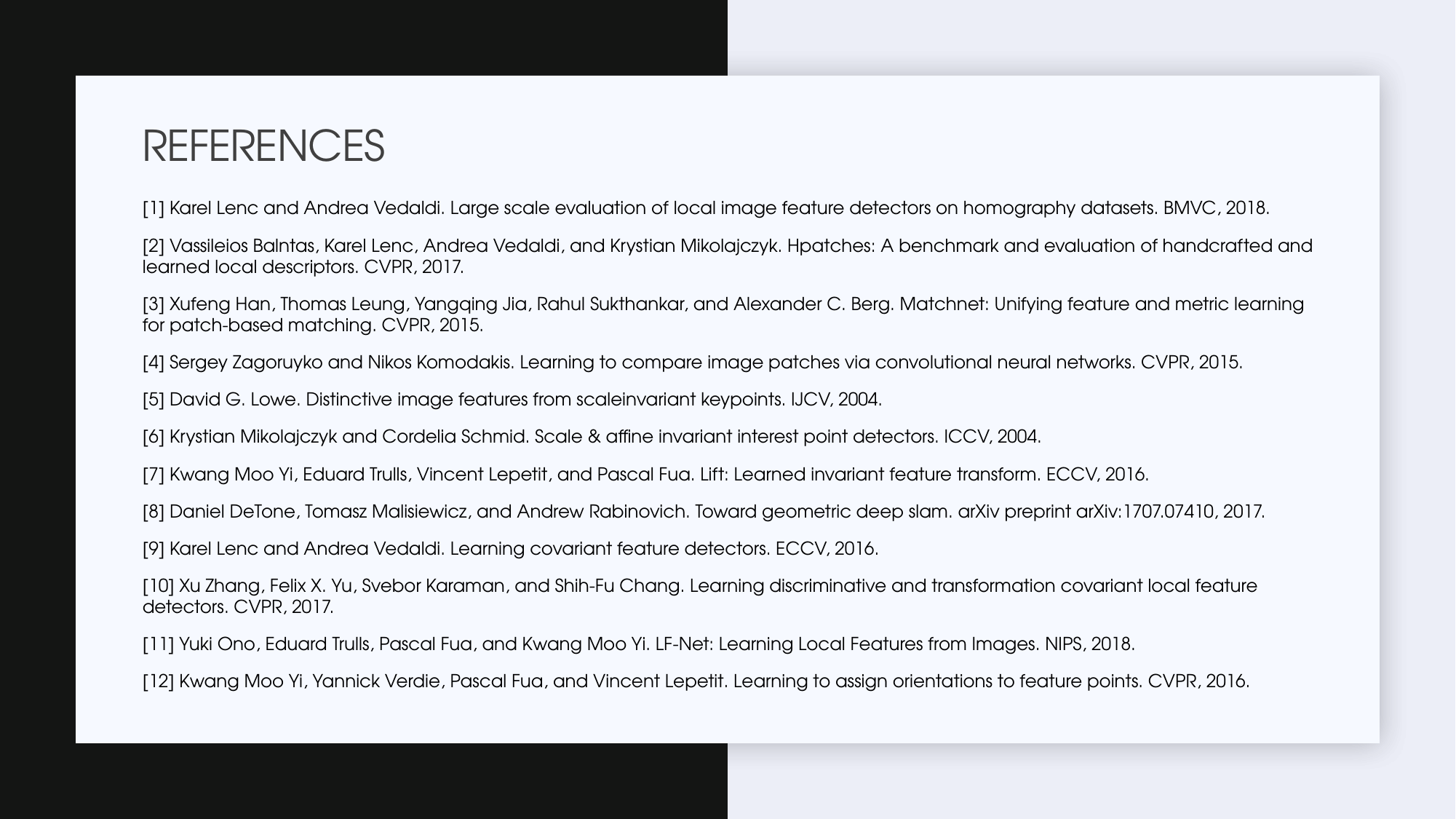

# References
[1] Karel Lenc and Andrea Vedaldi. Large scale evaluation of local image feature detectors on homography datasets. BMVC, 2018.
[2] Vassileios Balntas, Karel Lenc, Andrea Vedaldi, and Krystian Mikolajczyk. Hpatches: A benchmark and evaluation of handcrafted and learned local descriptors. CVPR, 2017.
[3] Xufeng Han, Thomas Leung, Yangqing Jia, Rahul Sukthankar, and Alexander C. Berg. Matchnet: Unifying feature and metric learning for patch-based matching. CVPR, 2015.
[4] Sergey Zagoruyko and Nikos Komodakis. Learning to compare image patches via convolutional neural networks. CVPR, 2015.
[5] David G. Lowe. Distinctive image features from scaleinvariant keypoints. IJCV, 2004.
[6] Krystian Mikolajczyk and Cordelia Schmid. Scale & affine invariant interest point detectors. ICCV, 2004.
[7] Kwang Moo Yi, Eduard Trulls, Vincent Lepetit, and Pascal Fua. Lift: Learned invariant feature transform. ECCV, 2016.
[8] Daniel DeTone, Tomasz Malisiewicz, and Andrew Rabinovich. Toward geometric deep slam. arXiv preprint arXiv:1707.07410, 2017.
[9] Karel Lenc and Andrea Vedaldi. Learning covariant feature detectors. ECCV, 2016.
[10] Xu Zhang, Felix X. Yu, Svebor Karaman, and Shih-Fu Chang. Learning discriminative and transformation covariant local feature detectors. CVPR, 2017.
[11] Yuki Ono, Eduard Trulls, Pascal Fua, and Kwang Moo Yi. LF-Net: Learning Local Features from Images. NIPS, 2018.
[12] Kwang Moo Yi, Yannick Verdie, Pascal Fua, and Vincent Lepetit. Learning to assign orientations to feature points. CVPR, 2016.